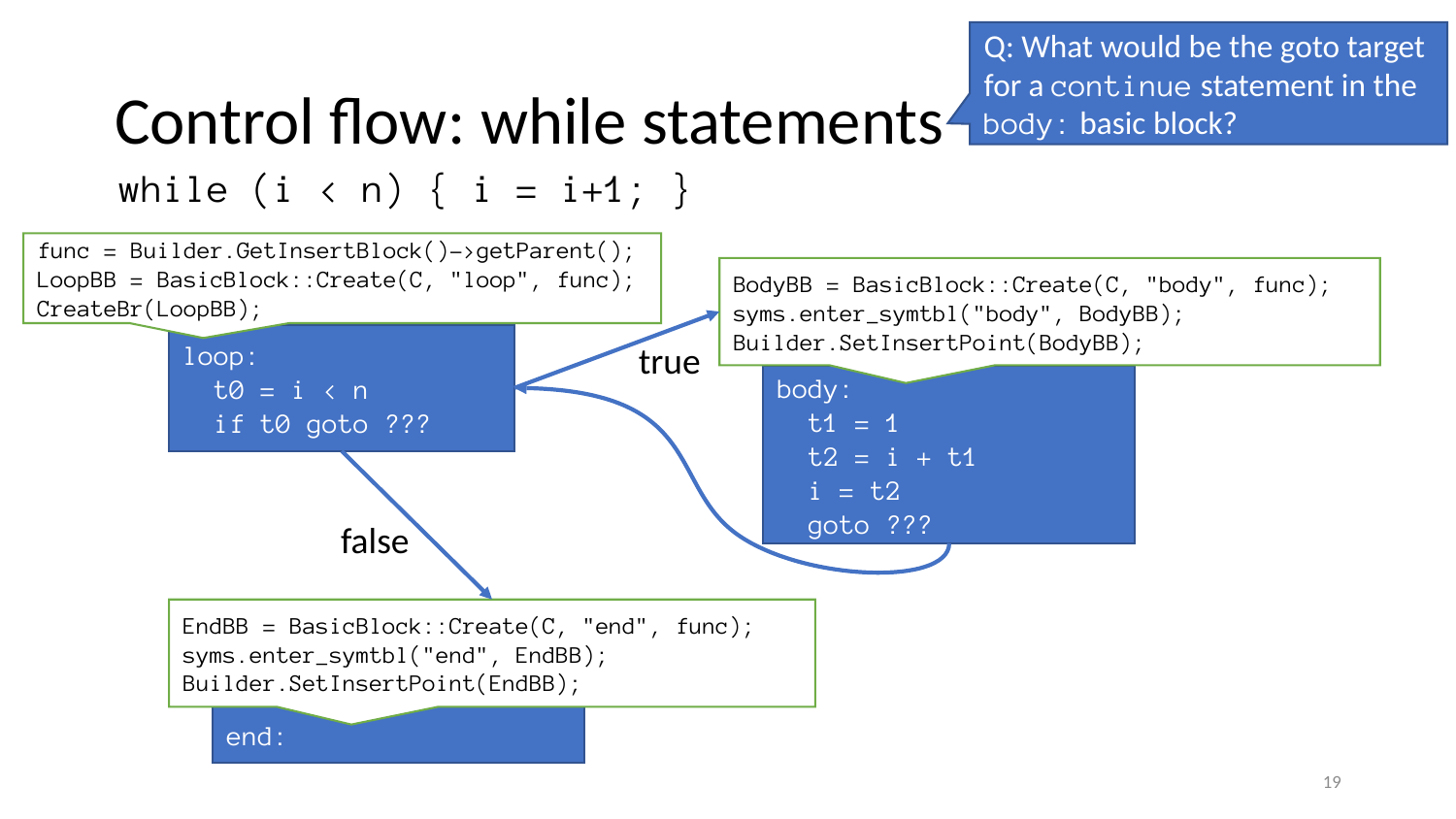

Q: What would be the goto target for a continue statement in the body: basic block?
# Control flow: while statements
while (i < n) { i = i+1; }
func = Builder.GetInsertBlock()->getParent();
LoopBB = BasicBlock::Create(C, "loop", func);
CreateBr(LoopBB);
BodyBB = BasicBlock::Create(C, "body", func);
syms.enter_symtbl("body", BodyBB);
Builder.SetInsertPoint(BodyBB);
loop:
  t0 = i < n
  if t0 goto ???
true
body:
  t1 = 1
  t2 = i + t1
  i = t2
  goto ???
false
EndBB = BasicBlock::Create(C, "end", func);
syms.enter_symtbl("end", EndBB);
Builder.SetInsertPoint(EndBB);
end:
19